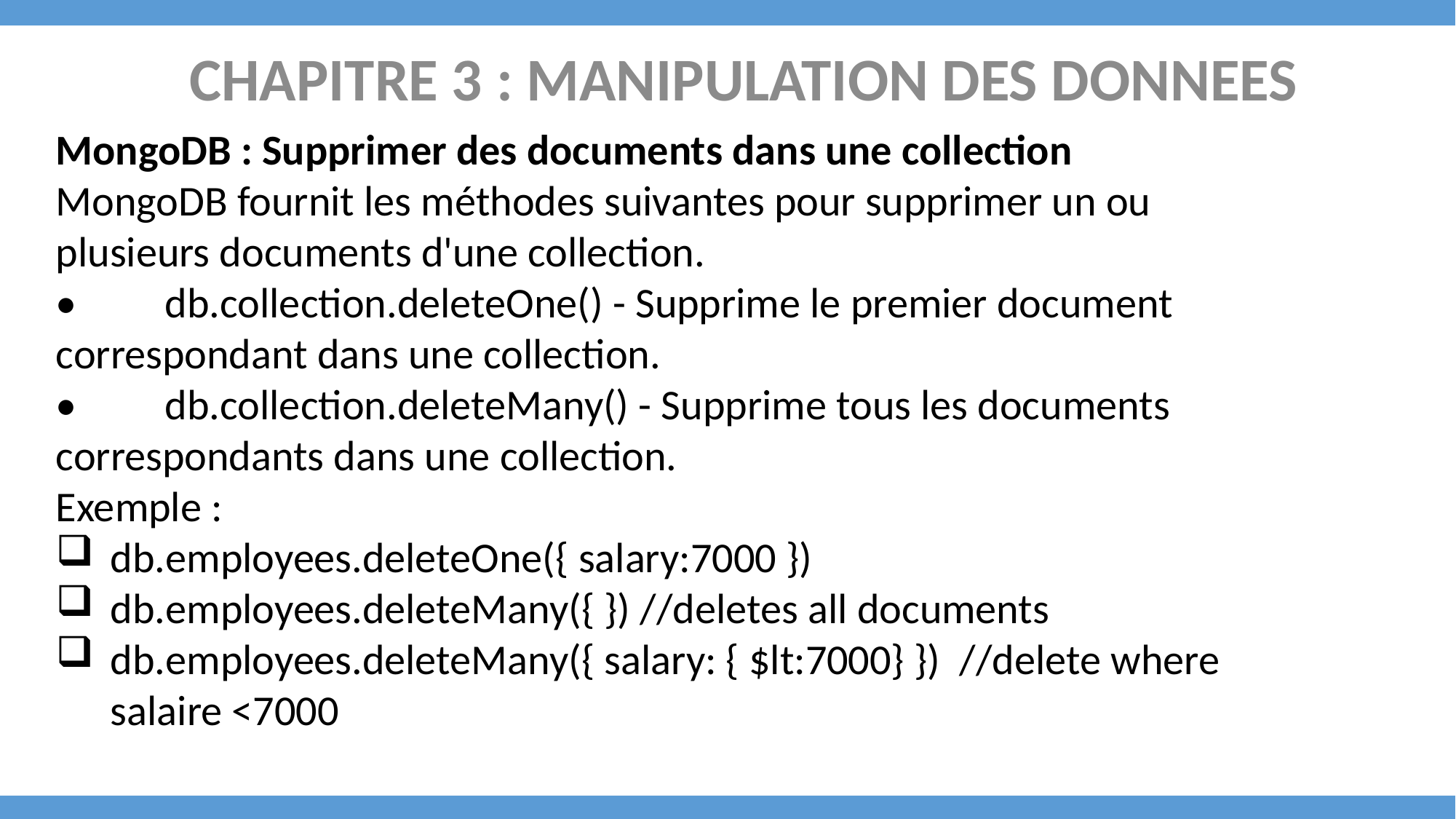

CHAPITRE 3 : MANIPULATION DES DONNEES
MongoDB : Supprimer des documents dans une collection
MongoDB fournit les méthodes suivantes pour supprimer un ou plusieurs documents d'une collection.
•	db.collection.deleteOne() - Supprime le premier document correspondant dans une collection.
•	db.collection.deleteMany() - Supprime tous les documents correspondants dans une collection.
Exemple :
db.employees.deleteOne({ salary:7000 })
db.employees.deleteMany({ }) //deletes all documents
db.employees.deleteMany({ salary: { $lt:7000} })  //delete where salaire <7000